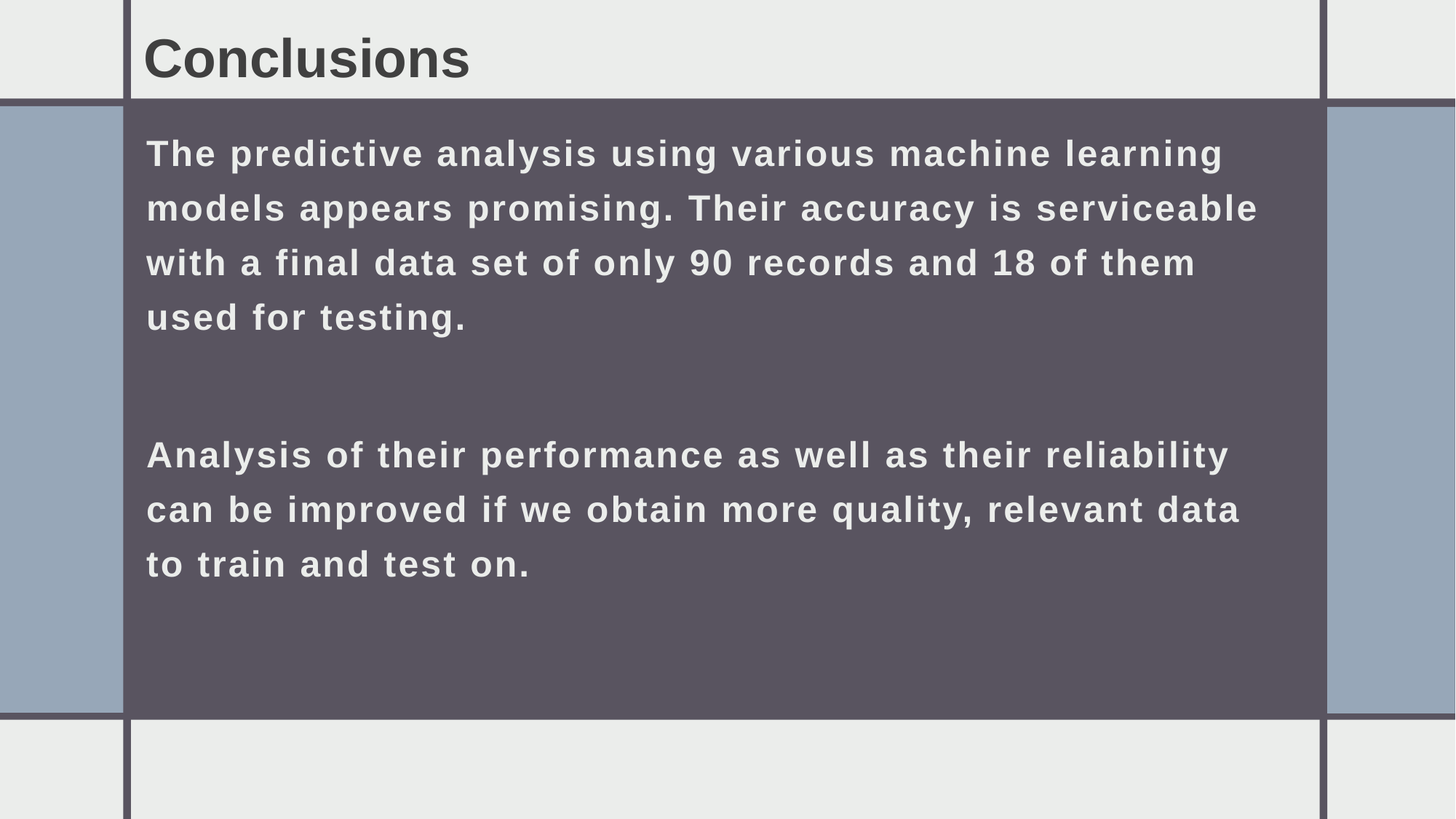

Conclusions
The predictive analysis using various machine learning models appears promising. Their accuracy is serviceable with a final data set of only 90 records and 18 of them used for testing.

Analysis of their performance as well as their reliability can be improved if we obtain more quality, relevant data to train and test on.